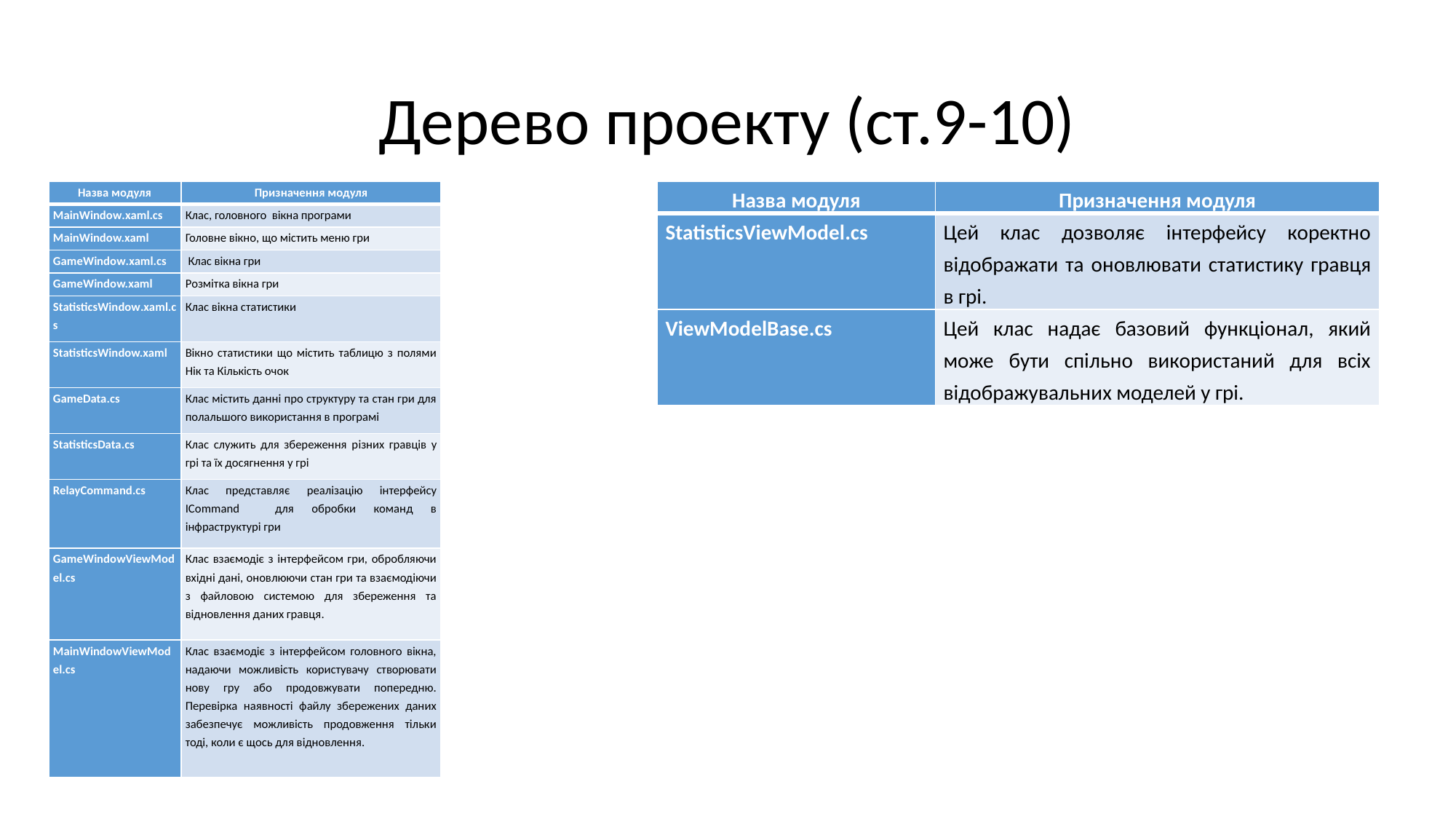

# Дерево проекту (ст.9-10)
| Назва модуля | Призначення модуля |
| --- | --- |
| MainWindow.xaml.cs | Клас, головного вікна програми |
| MainWindow.xaml | Головне вікно, що містить меню гри |
| GameWindow.xaml.cs | Клас вікна гри |
| GameWindow.xaml | Розмітка вікна гри |
| StatisticsWindow.xaml.cs | Клас вікна статистики |
| StatisticsWindow.xaml | Вікно статистики що містить таблицю з полями Нік та Кількість очок |
| GameData.cs | Клас містить данні про структуру та стан гри для полальшого використання в програмі |
| StatisticsData.cs | Клас служить для збереження різних гравців у грі та їх досягнення у грі |
| RelayCommand.cs | Клас представляє реалізацію інтерфейсу ICommand для обробки команд в інфраструктурі гри |
| GameWindowViewModel.cs | Клас взаємодіє з інтерфейсом гри, обробляючи вхідні дані, оновлюючи стан гри та взаємодіючи з файловою системою для збереження та відновлення даних гравця. |
| MainWindowViewModel.cs | Клас взаємодіє з інтерфейсом головного вікна, надаючи можливість користувачу створювати нову гру або продовжувати попередню. Перевірка наявності файлу збережених даних забезпечує можливість продовження тільки тоді, коли є щось для відновлення. |
| Назва модуля | Призначення модуля |
| --- | --- |
| StatisticsViewModel.cs | Цей клас дозволяє інтерфейсу коректно відображати та оновлювати статистику гравця в грі. |
| ViewModelBase.cs | Цей клас надає базовий функціонал, який може бути спільно використаний для всіх відображувальних моделей у грі. |